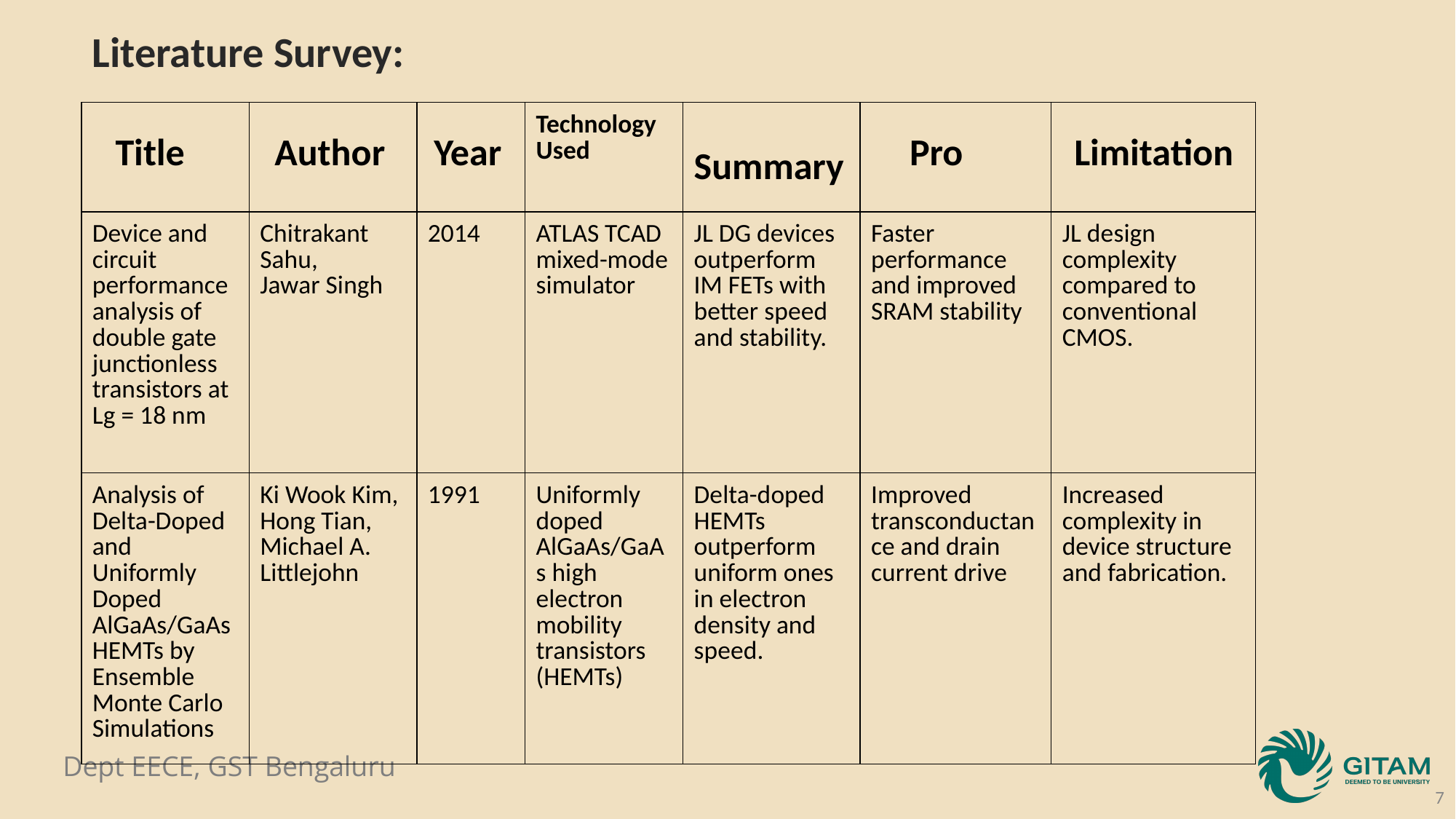

Literature Survey:
| Title | Author | Year | Technology Used | Summary | Pro | Limitation |
| --- | --- | --- | --- | --- | --- | --- |
| Device and circuit performance analysis of double gate junctionless transistors at Lg = 18 nm | Chitrakant Sahu, Jawar Singh | 2014 | ATLAS TCAD mixed-mode simulator | JL DG devices outperform IM FETs with better speed and stability. | Faster performance and improved SRAM stability | JL design complexity compared to conventional CMOS. |
| Analysis of Delta-Doped and Uniformly Doped AlGaAs/GaAs HEMTs by Ensemble Monte Carlo Simulations | Ki Wook Kim, Hong Tian, Michael A. Littlejohn | 1991 | Uniformly doped AlGaAs/GaAs high electron mobility transistors (HEMTs) | Delta-doped HEMTs outperform uniform ones in electron density and speed. | Improved transconductance and drain current drive | Increased complexity in device structure and fabrication. |
7